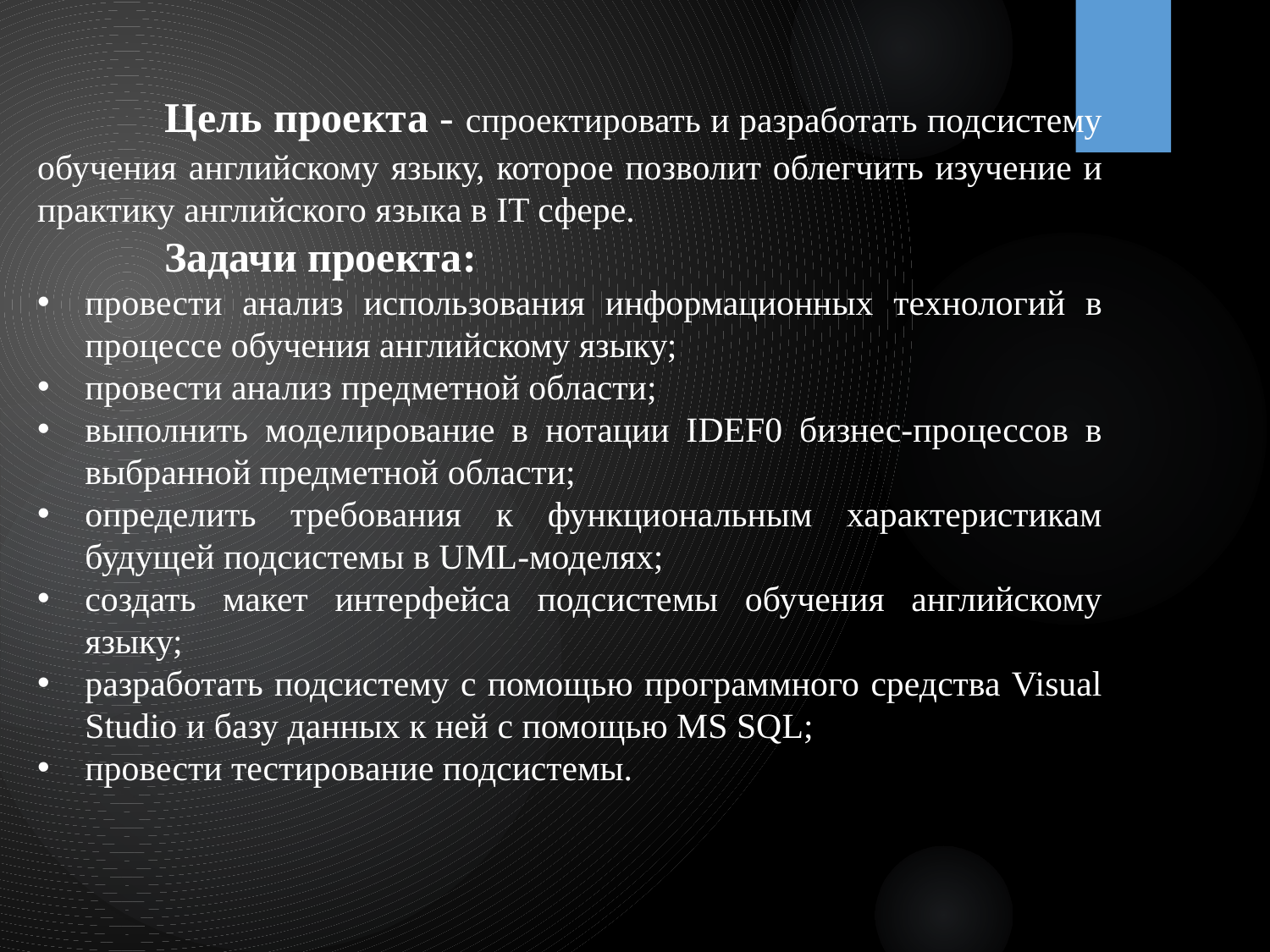

Цель проекта - спроектировать и разработать подсистему обучения английскому языку, которое позволит облегчить изучение и практику английского языка в IT сфере.
	Задачи проекта:
провести анализ использования информационных технологий в процессе обучения английскому языку;
провести анализ предметной области;
выполнить моделирование в нотации IDEF0 бизнес-процессов в выбранной предметной области;
определить требования к функциональным характеристикам будущей подсистемы в UML-моделях;
создать макет интерфейса подсистемы обучения английскому языку;
разработать подсистему с помощью программного средства Visual Studio и базу данных к ней с помощью MS SQL;
провести тестирование подсистемы.